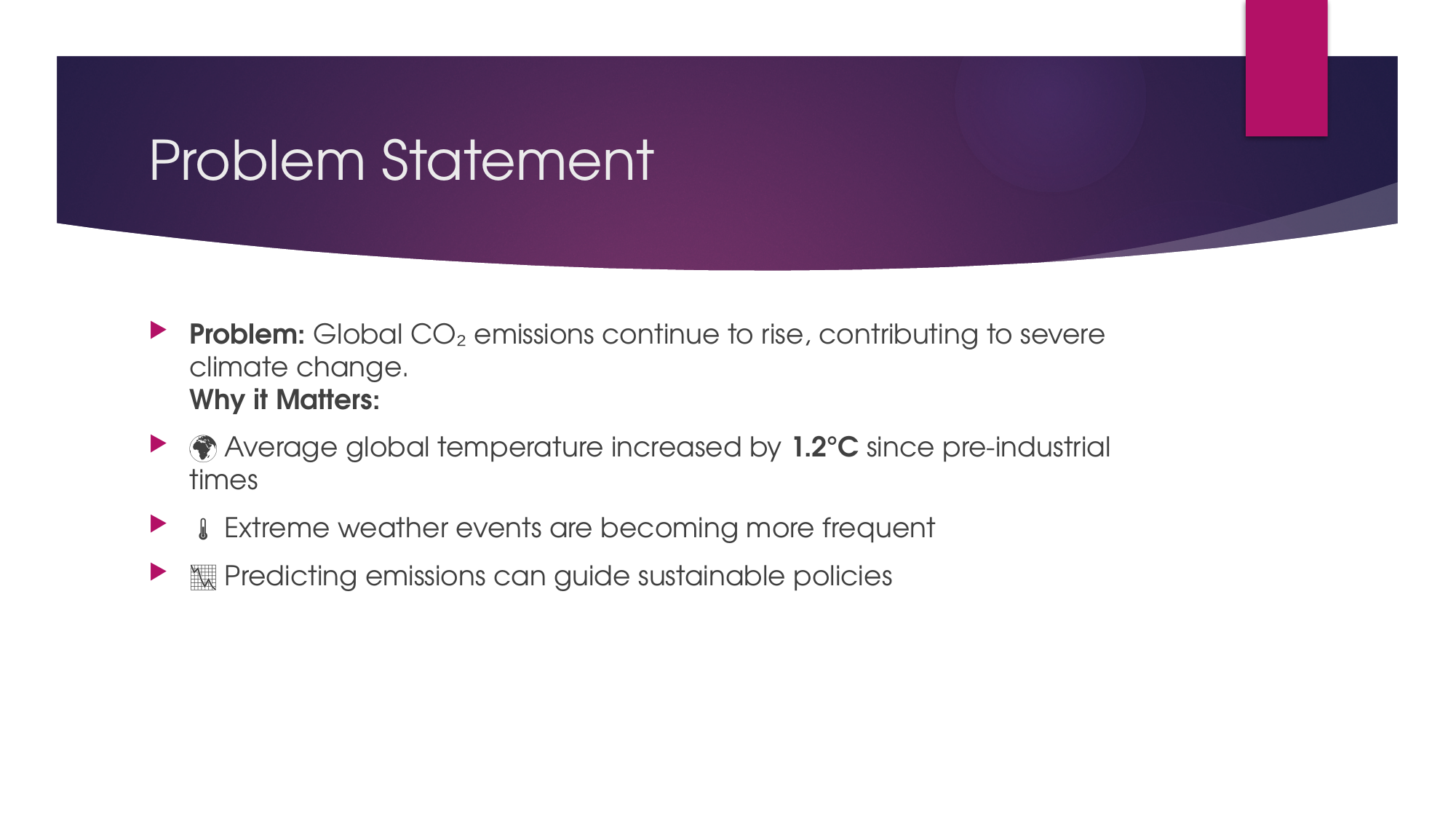

# Problem Statement
Problem: Global CO₂ emissions continue to rise, contributing to severe climate change.
Why it Matters:
🌍 Average global temperature increased by 1.2°C since pre-industrial times
🌡️ Extreme weather events are becoming more frequent
📉 Predicting emissions can guide sustainable policies